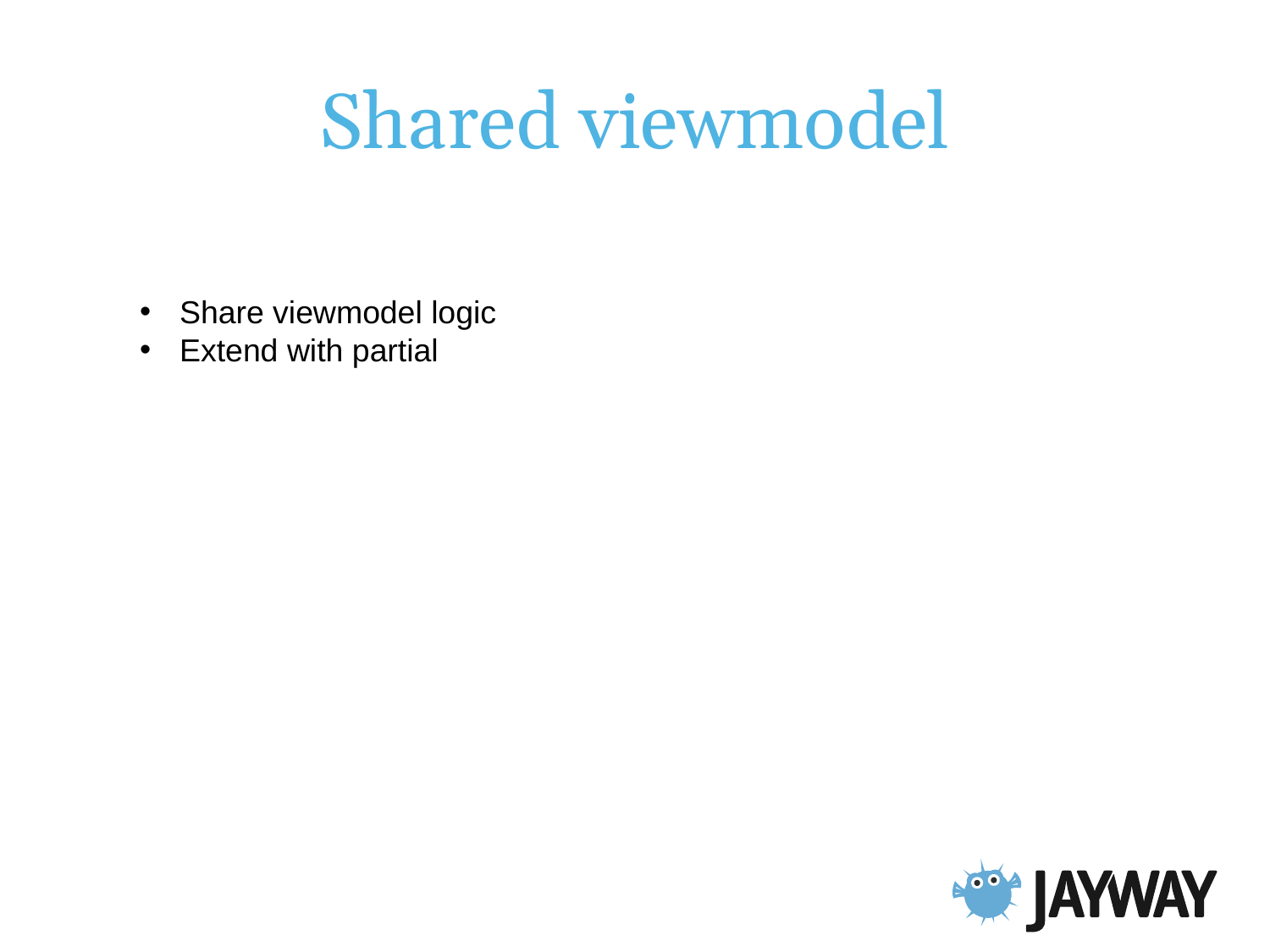

# Shared viewmodel
Share viewmodel logic
Extend with partial